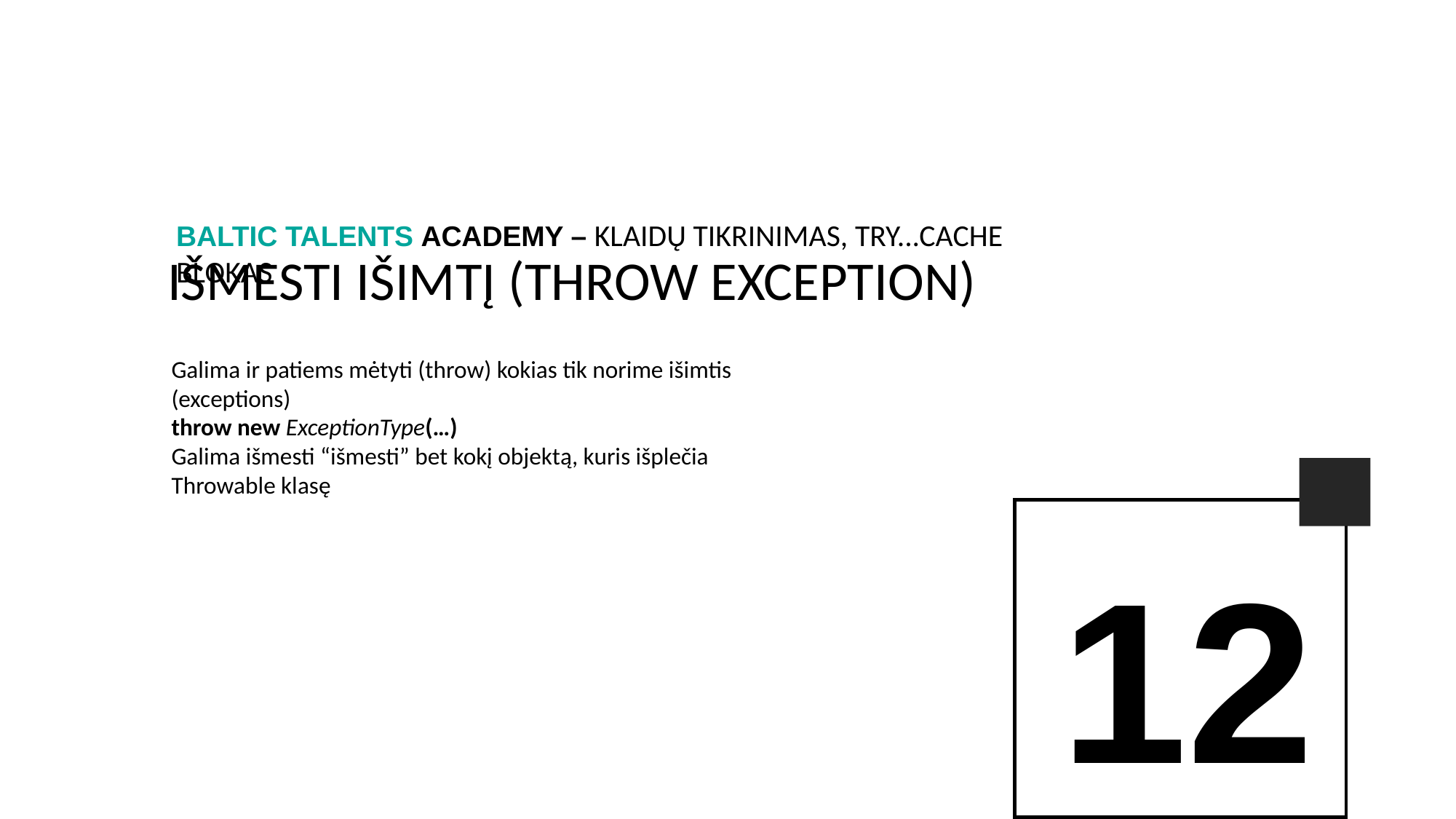

BALTIc TALENTs AcADEMy – Klaidų tikrinimas, Try...cache blokas

Išmesti išimtį (Throw exception)
Galima ir patiems mėtyti (throw) kokias tik norime išimtis (exceptions)
throw new ExceptionType(…)
Galima išmesti “išmesti” bet kokį objektą, kuris išplečia Throwable klasę

12